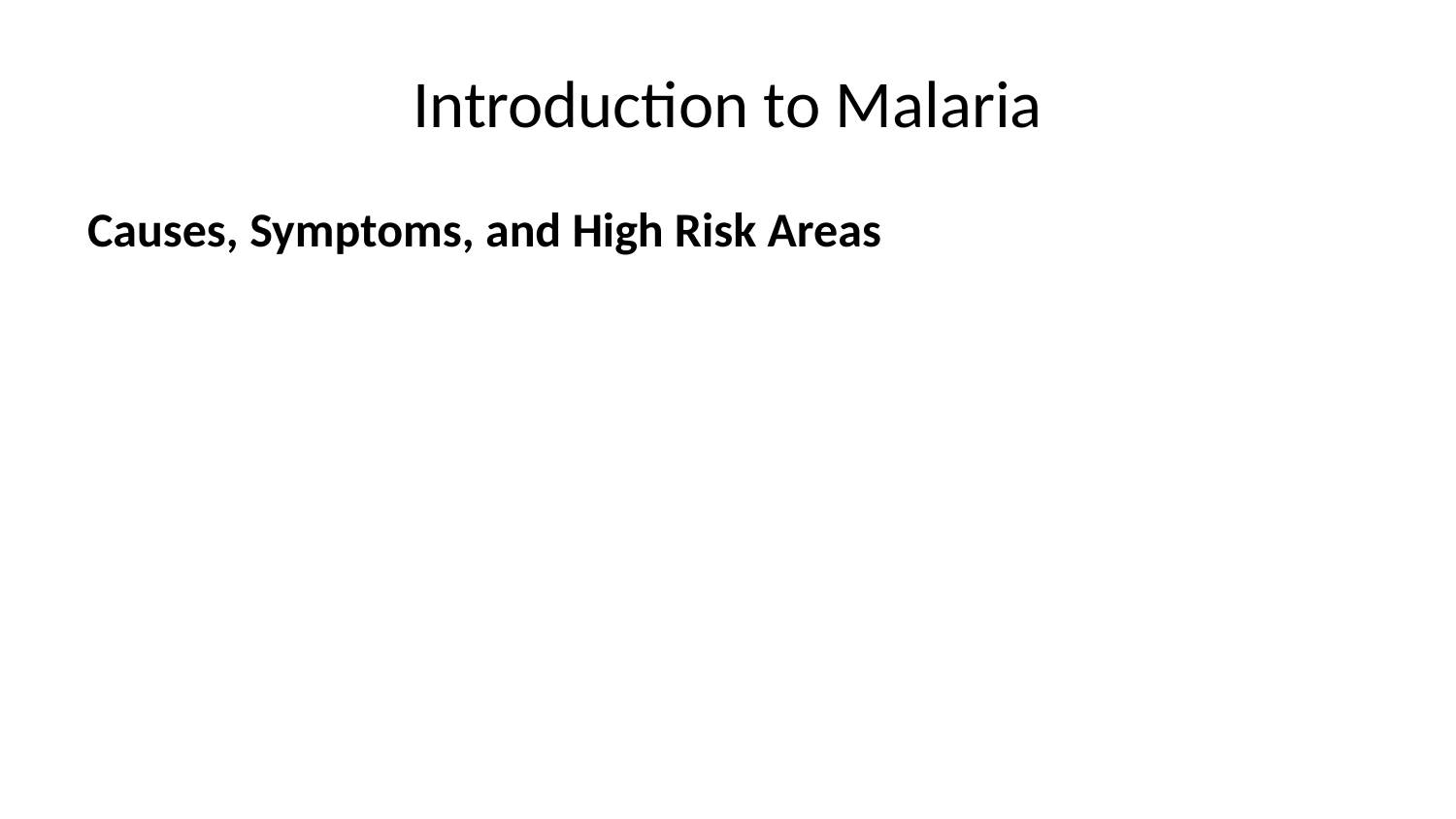

# Introduction to Malaria
Causes, Symptoms, and High Risk Areas